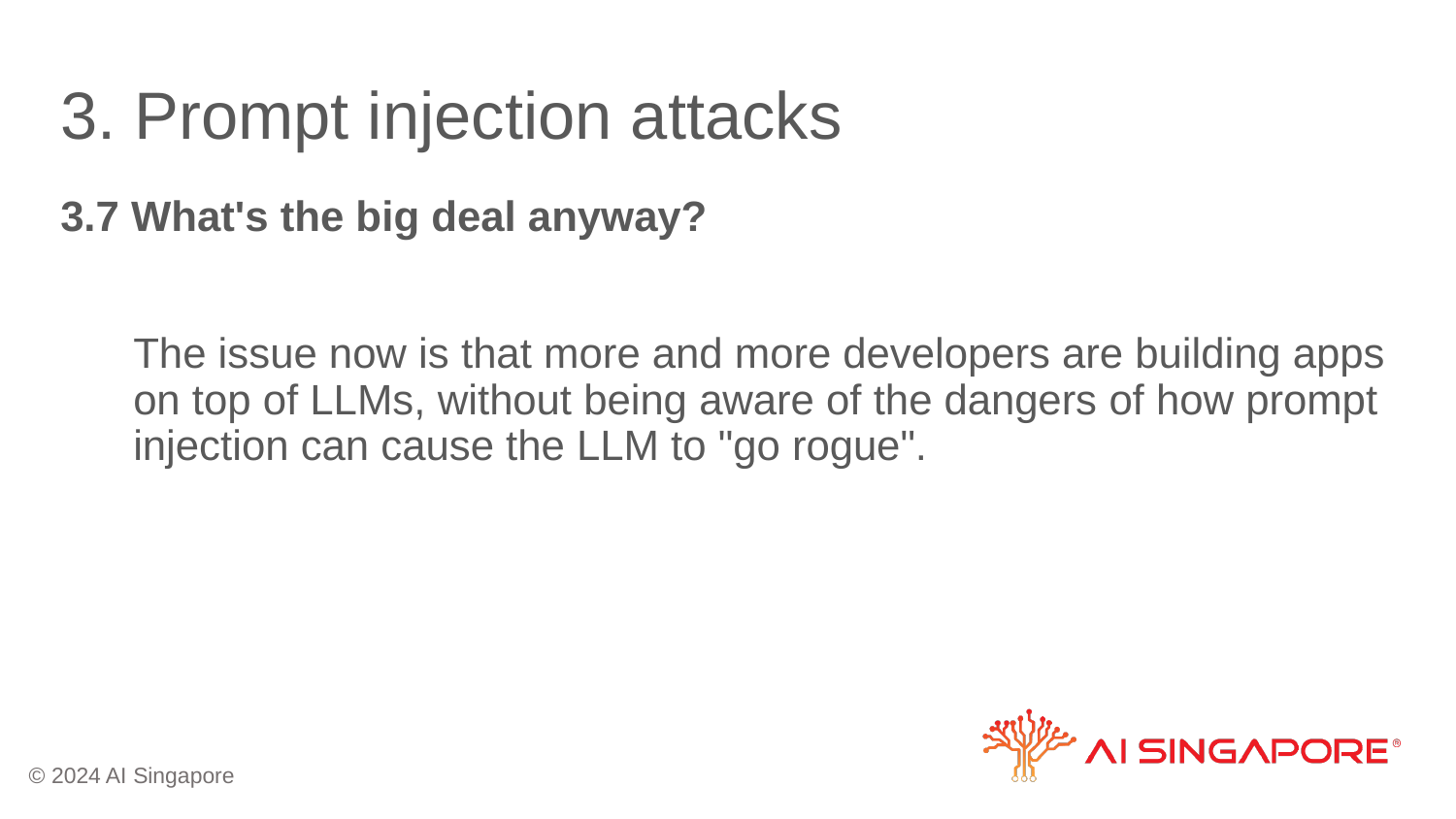

# 3. Prompt injection attacks
3.7 What's the big deal anyway?

The issue now is that more and more developers are building apps on top of LLMs, without being aware of the dangers of how prompt injection can cause the LLM to "go rogue".